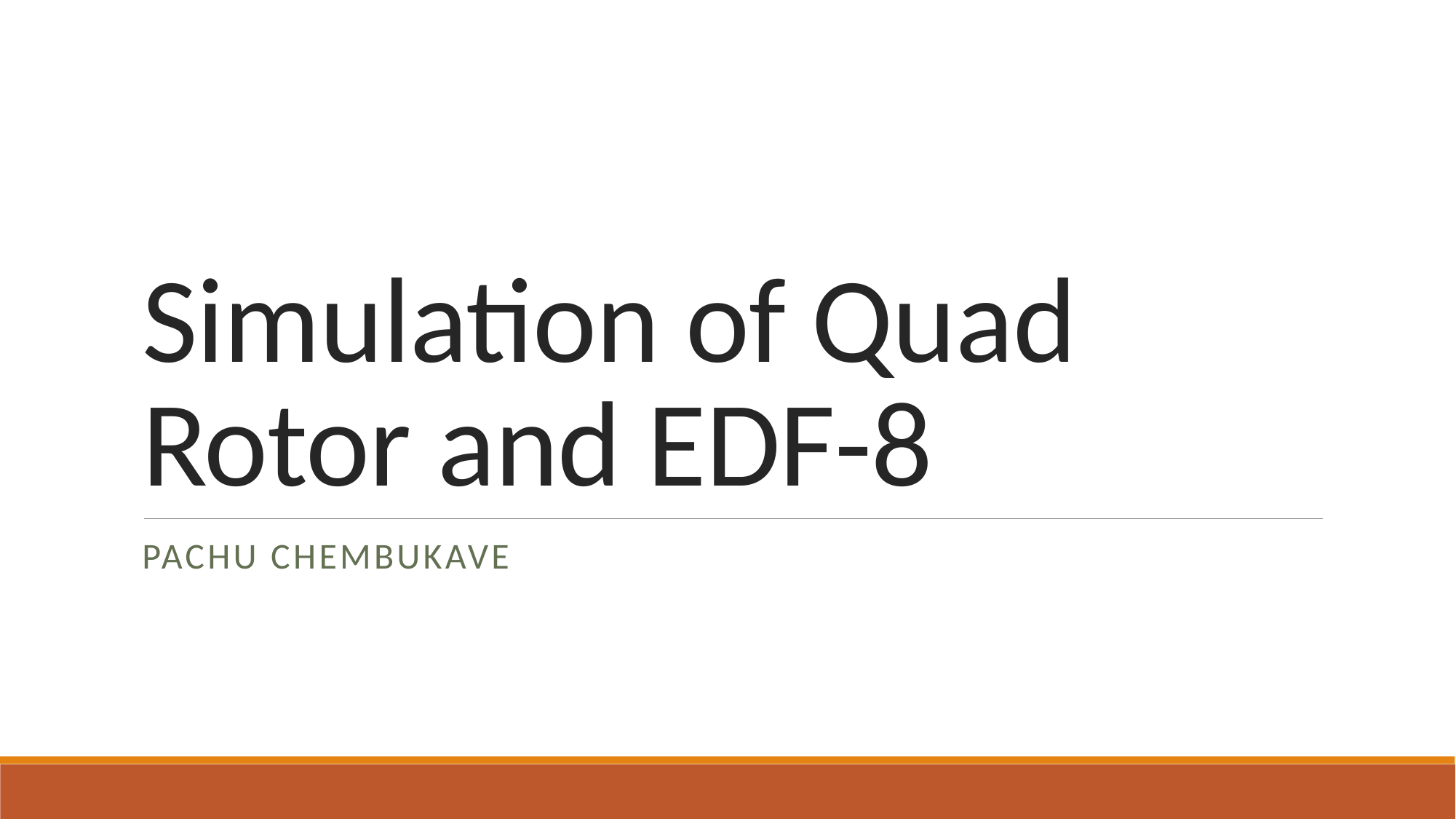

# Simulation of Quad Rotor and EDF-8
Pachu Chembukave